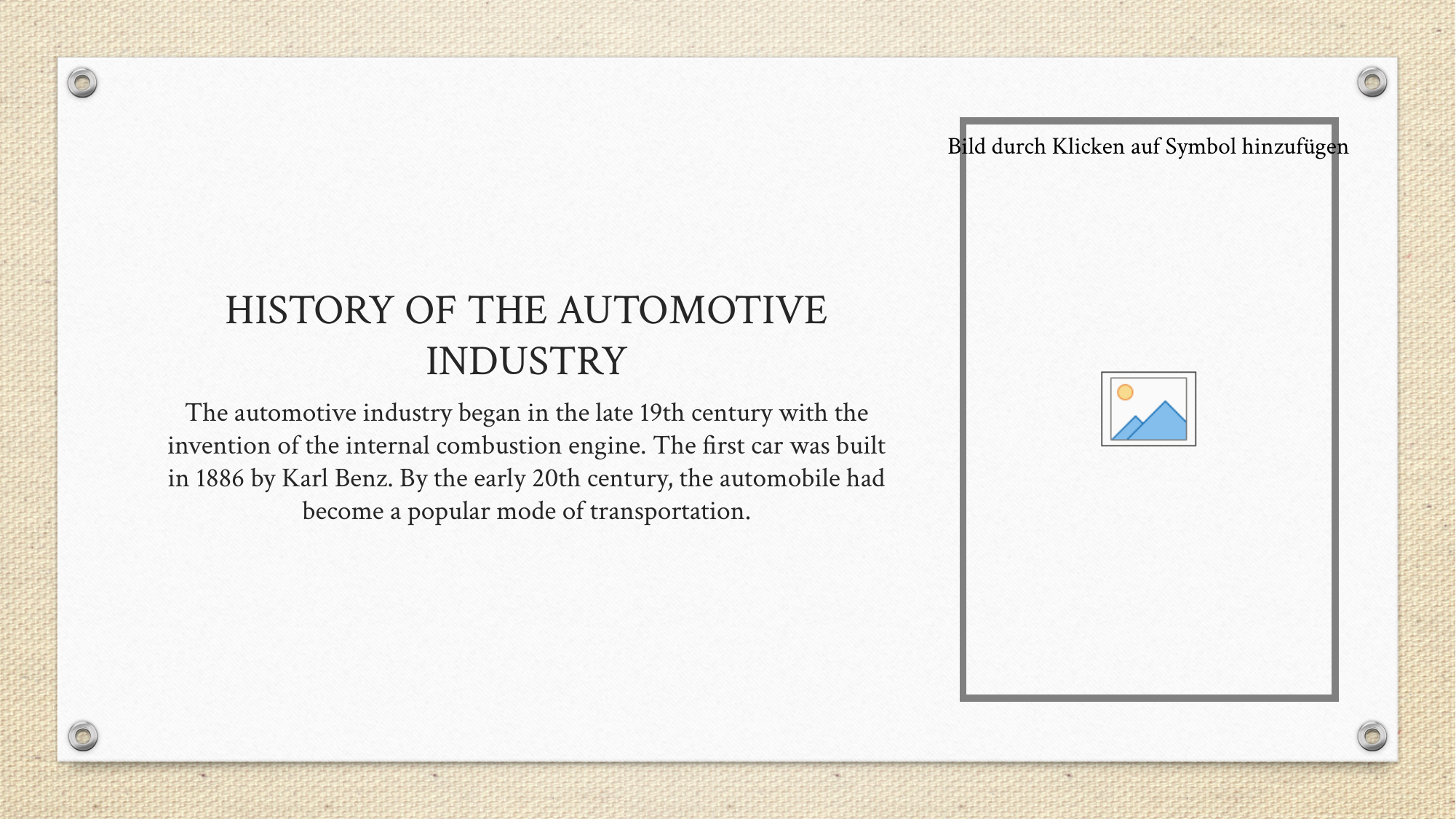

# HISTORY OF THE AUTOMOTIVE INDUSTRY
The automotive industry began in the late 19th century with the invention of the internal combustion engine. The first car was built in 1886 by Karl Benz. By the early 20th century, the automobile had become a popular mode of transportation.